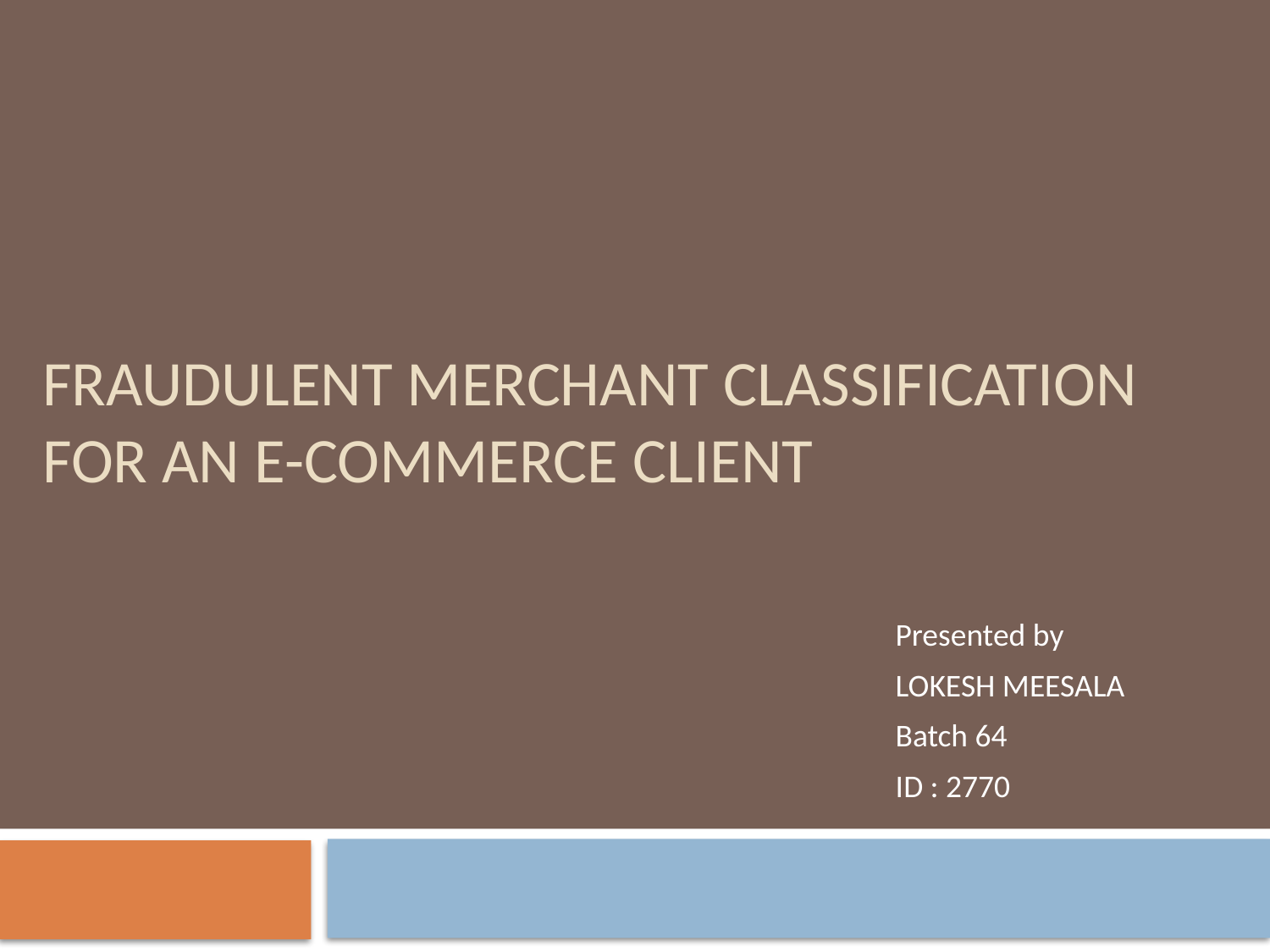

# Fraudulent Merchant classification for an e-commerce client
Presented by
LOKESH MEESALA
Batch 64
ID : 2770